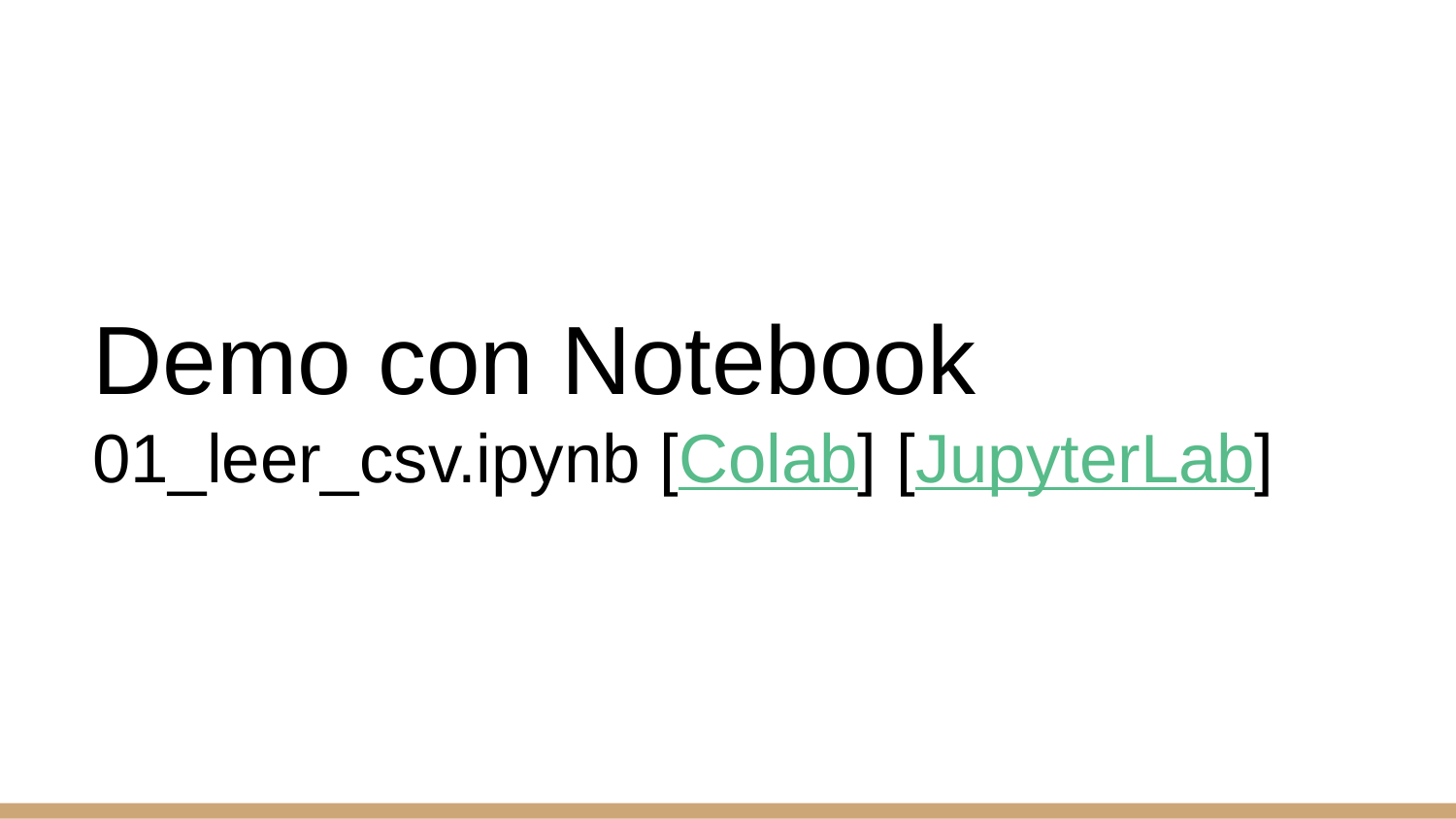

# Demo con Notebook
01_leer_csv.ipynb [Colab] [JupyterLab]